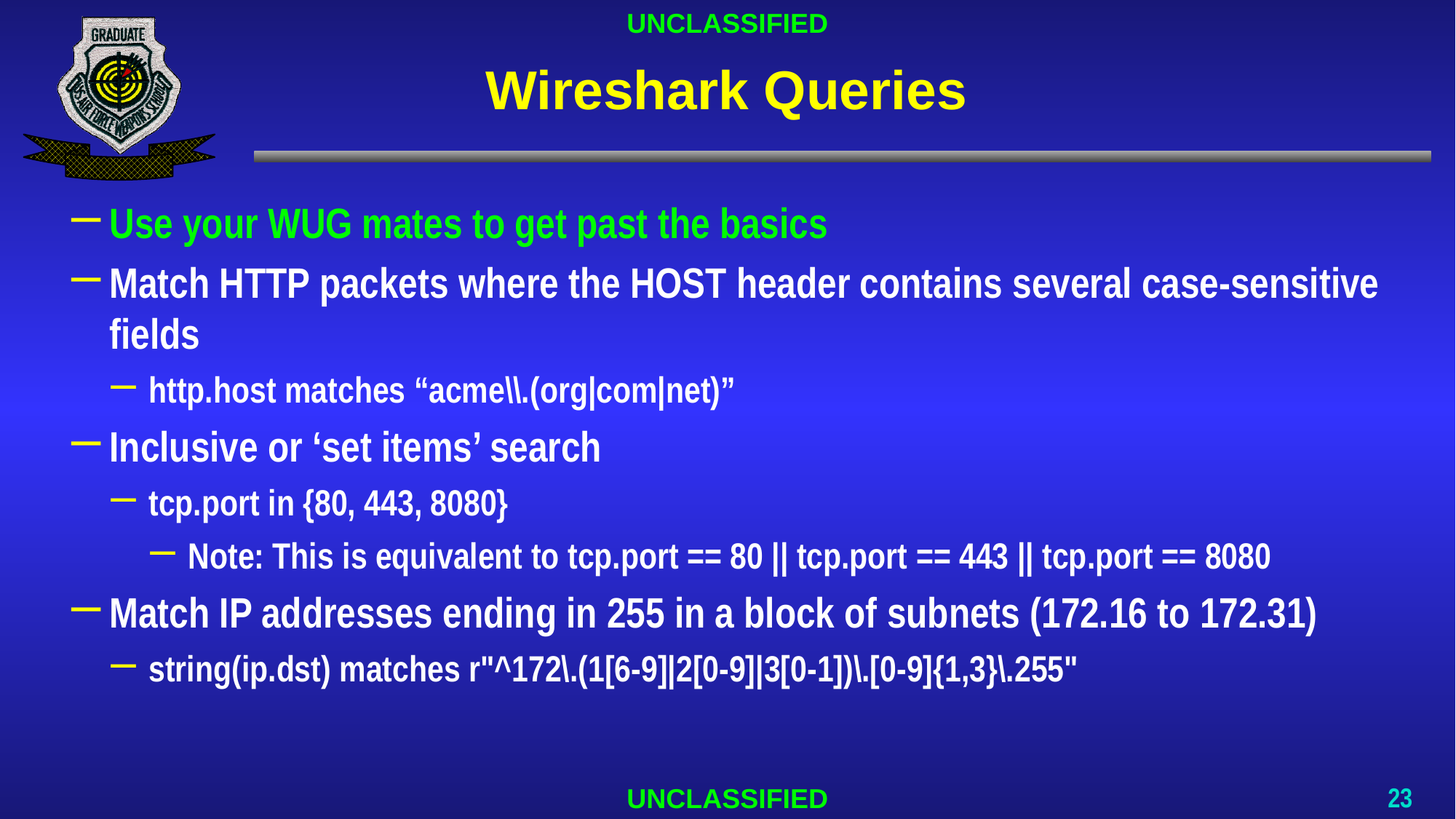

# Wireshark Queries
Use your WUG mates to get past the basics
Match HTTP packets where the HOST header contains several case-sensitive fields
http.host matches “acme\\.(org|com|net)”
Inclusive or ‘set items’ search
tcp.port in {80, 443, 8080}
Note: This is equivalent to tcp.port == 80 || tcp.port == 443 || tcp.port == 8080
Match IP addresses ending in 255 in a block of subnets (172.16 to 172.31)
string(ip.dst) matches r"^172\.(1[6-9]|2[0-9]|3[0-1])\.[0-9]{1,3}\.255"